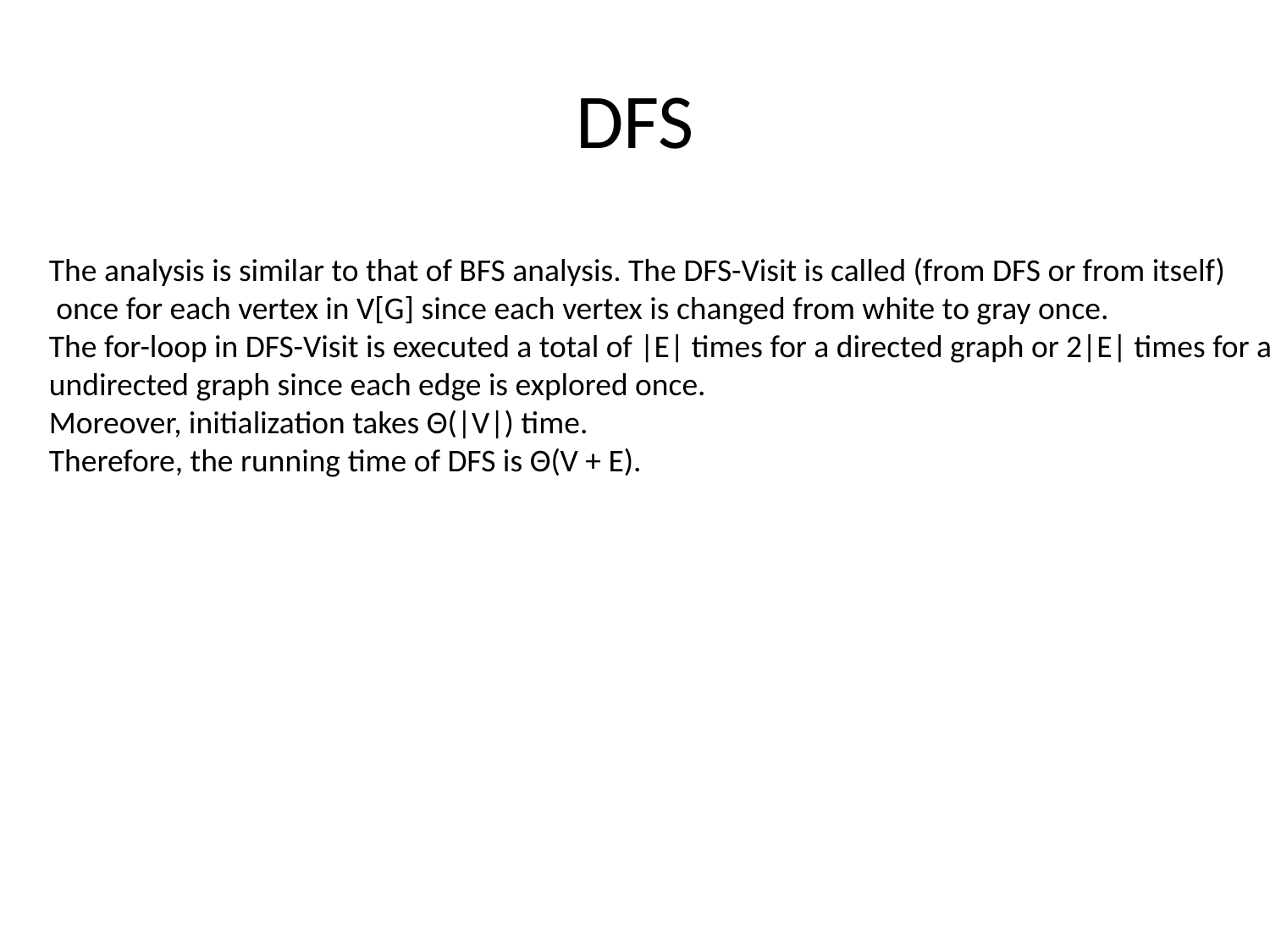

# DFS
The analysis is similar to that of BFS analysis. The DFS-Visit is called (from DFS or from itself)
 once for each vertex in V[G] since each vertex is changed from white to gray once.
The for-loop in DFS-Visit is executed a total of |E| times for a directed graph or 2|E| times for an
undirected graph since each edge is explored once.
Moreover, initialization takes Θ(|V|) time.
Therefore, the running time of DFS is Θ(V + E).